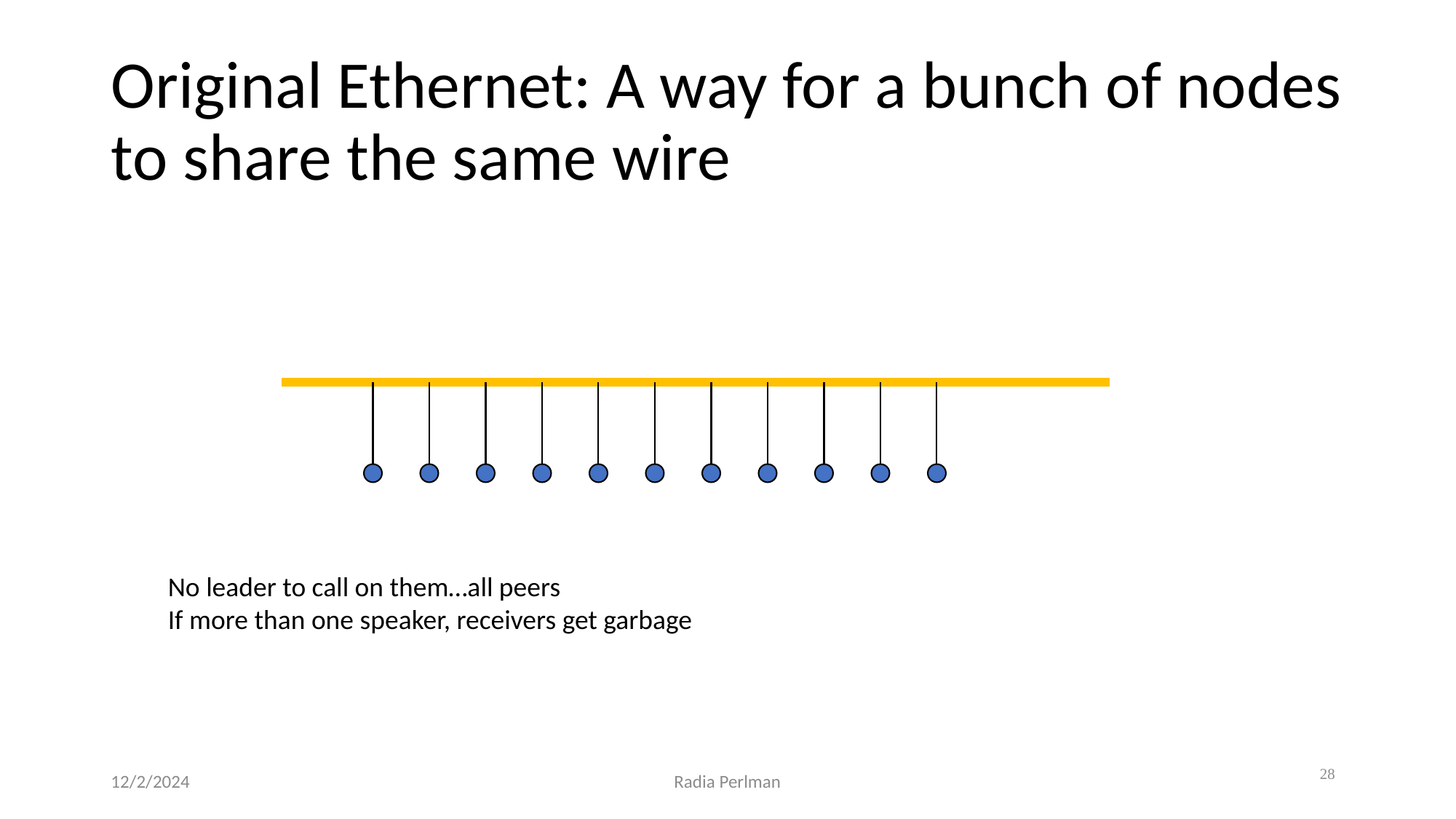

# Original Ethernet: A way for a bunch of nodes to share the same wire

No leader to call on them…all peers
If more than one speaker, receivers get garbage
28
12/2/2024
Radia Perlman